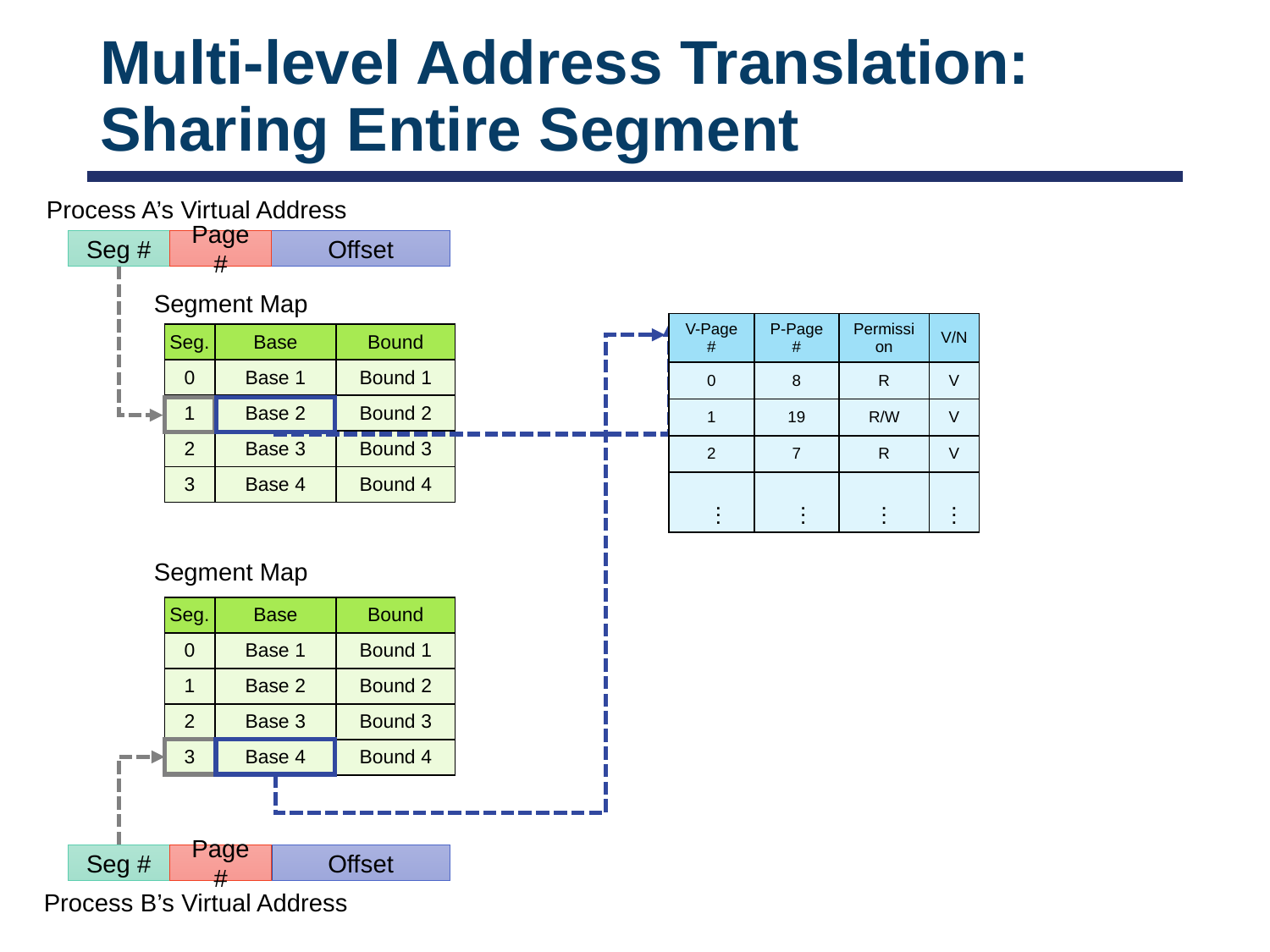

# Multi-level Address Translation: Sharing Entire Segment
Process A’s Virtual Address
Seg #
Page #
Offset
Segment Map
| V-Page # | P-Page # | Permission | V/N |
| --- | --- | --- | --- |
| 0 | 8 | R | V |
| 1 | 19 | R/W | V |
| 2 | 7 | R | V |
| . . . | . . . | . . . | . . . |
| Seg. | Base | Bound |
| --- | --- | --- |
| 0 | Base 1 | Bound 1 |
| 1 | Base 2 | Bound 2 |
| 2 | Base 3 | Bound 3 |
| 3 | Base 4 | Bound 4 |

Segment Map
| Seg. | Base | Bound |
| --- | --- | --- |
| 0 | Base 1 | Bound 1 |
| 1 | Base 2 | Bound 2 |
| 2 | Base 3 | Bound 3 |
| 3 | Base 4 | Bound 4 |

Seg #
Page #
Offset
Process B’s Virtual Address